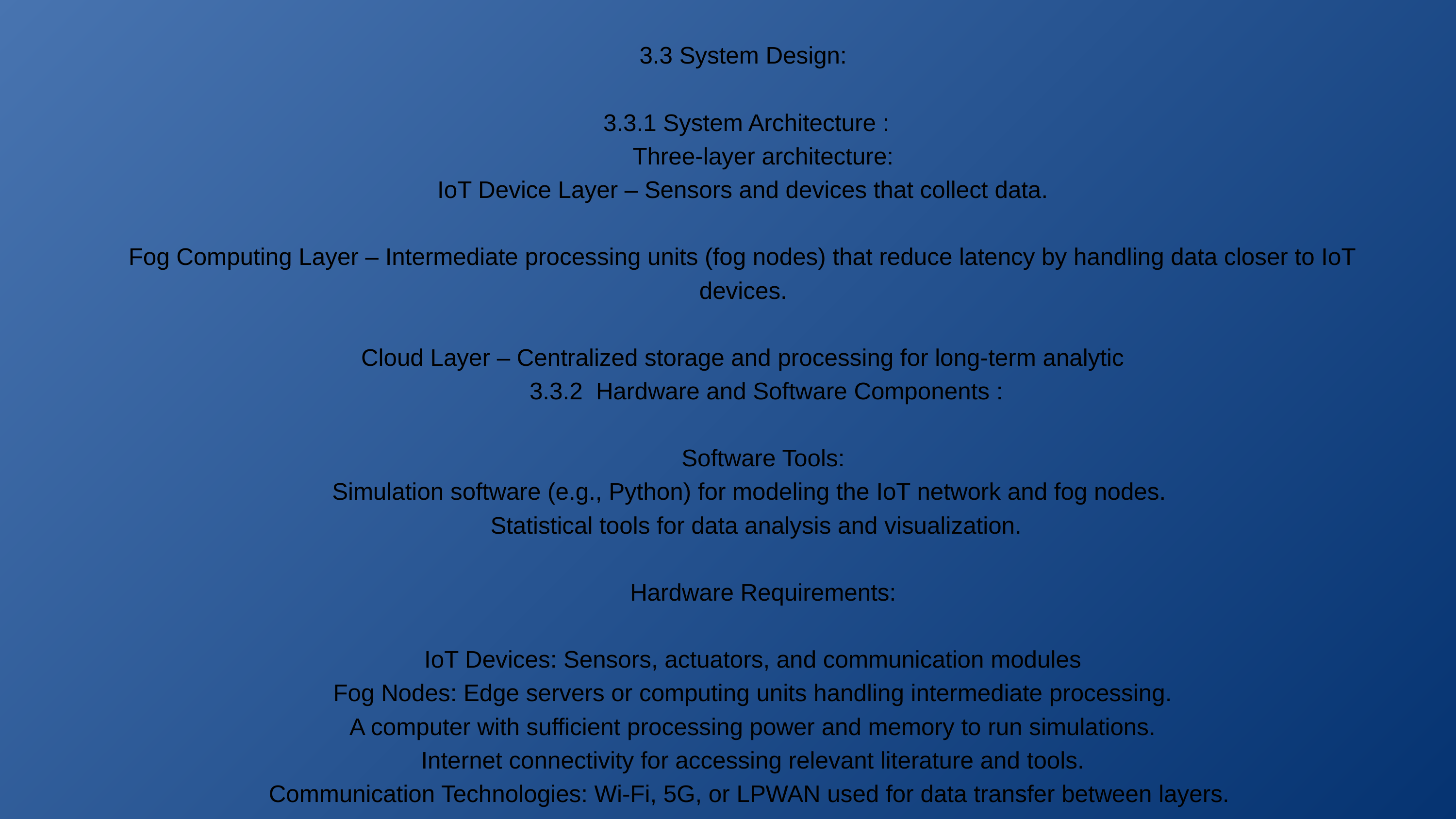

3.3 System Design:

 3.3.1 System Architecture :
      Three-layer architecture:
IoT Device Layer – Sensors and devices that collect data.

Fog Computing Layer – Intermediate processing units (fog nodes) that reduce latency by handling data closer to IoT devices.

Cloud Layer – Centralized storage and processing for long-term analytic
       3.3.2  Hardware and Software Components :

      Software Tools:
  Simulation software (e.g., Python) for modeling the IoT network and fog nodes.
    Statistical tools for data analysis and visualization.

      Hardware Requirements:

    IoT Devices: Sensors, actuators, and communication modules
   Fog Nodes: Edge servers or computing units handling intermediate processing.
   A computer with sufficient processing power and memory to run simulations.
   Internet connectivity for accessing relevant literature and tools.
  Communication Technologies: Wi-Fi, 5G, or LPWAN used for data transfer between layers.